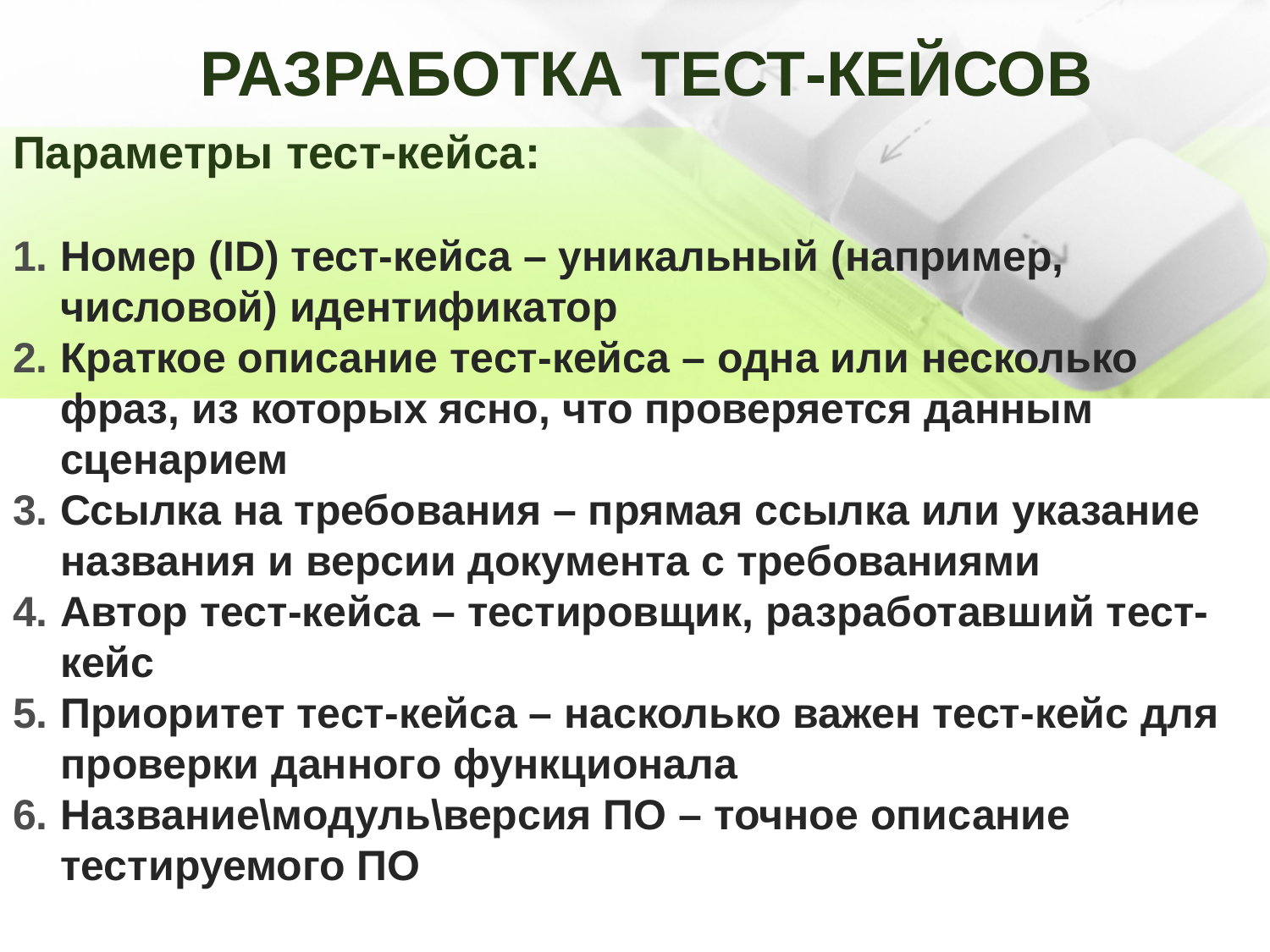

РАЗРАБОТКА ТЕСТ-КЕЙСОВ
Параметры тест-кейса:

Номер (ID) тест-кейса – уникальный (например, числовой) идентификатор
Краткое описание тест-кейса – одна или несколько фраз, из которых ясно, что проверяется данным сценарием
Ссылка на требования – прямая ссылка или указание названия и версии документа с требованиями
Автор тест-кейса – тестировщик, разработавший тест-кейс
Приоритет тест-кейса – насколько важен тест-кейс для проверки данного функционала
Название\модуль\версия ПО – точное описание тестируемого ПО